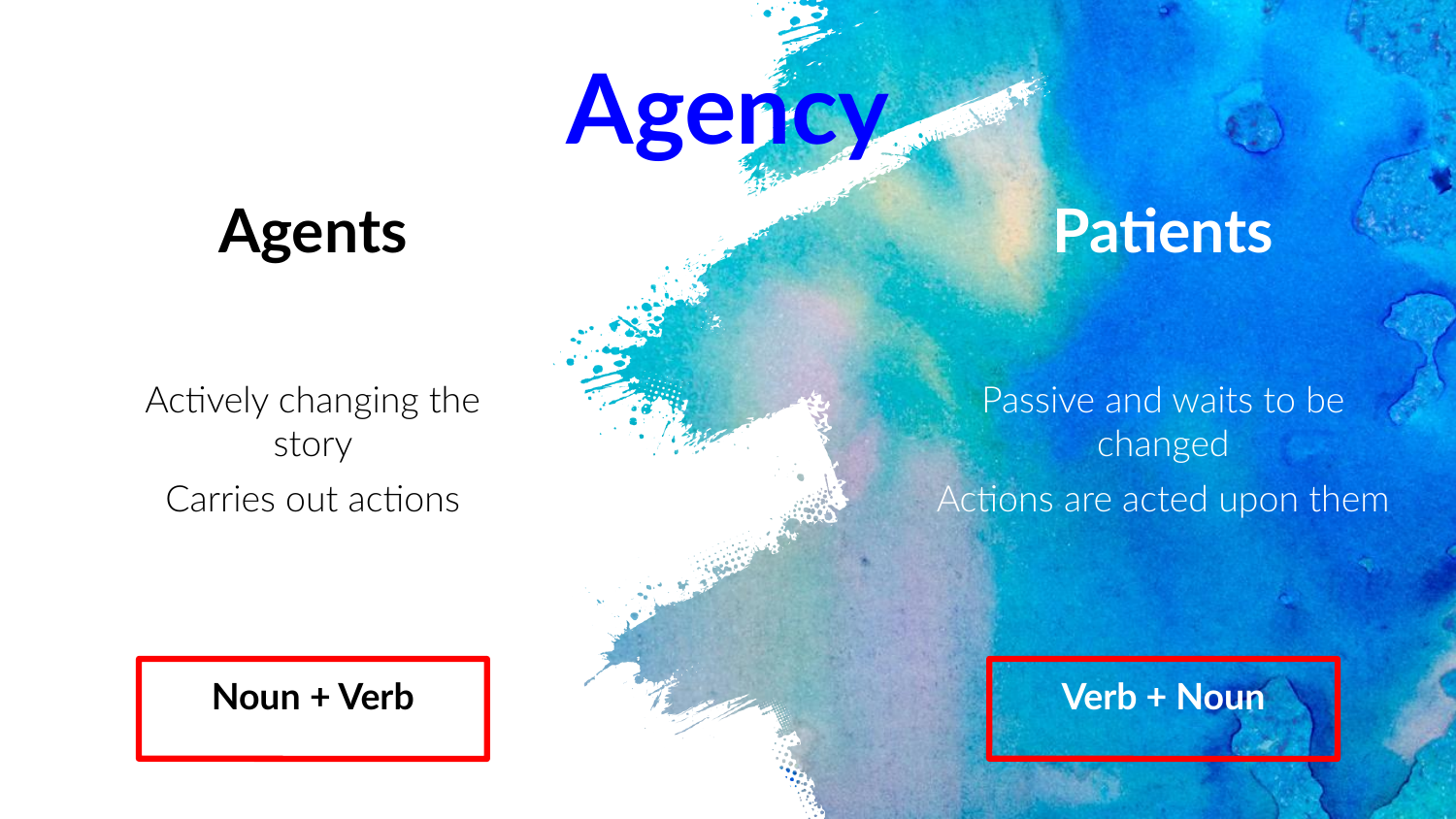

Agency
Agents
Patients
Actively changing the story
Carries out actions
Passive and waits to be changed
Actions are acted upon them
Noun + Verb
Verb + Noun